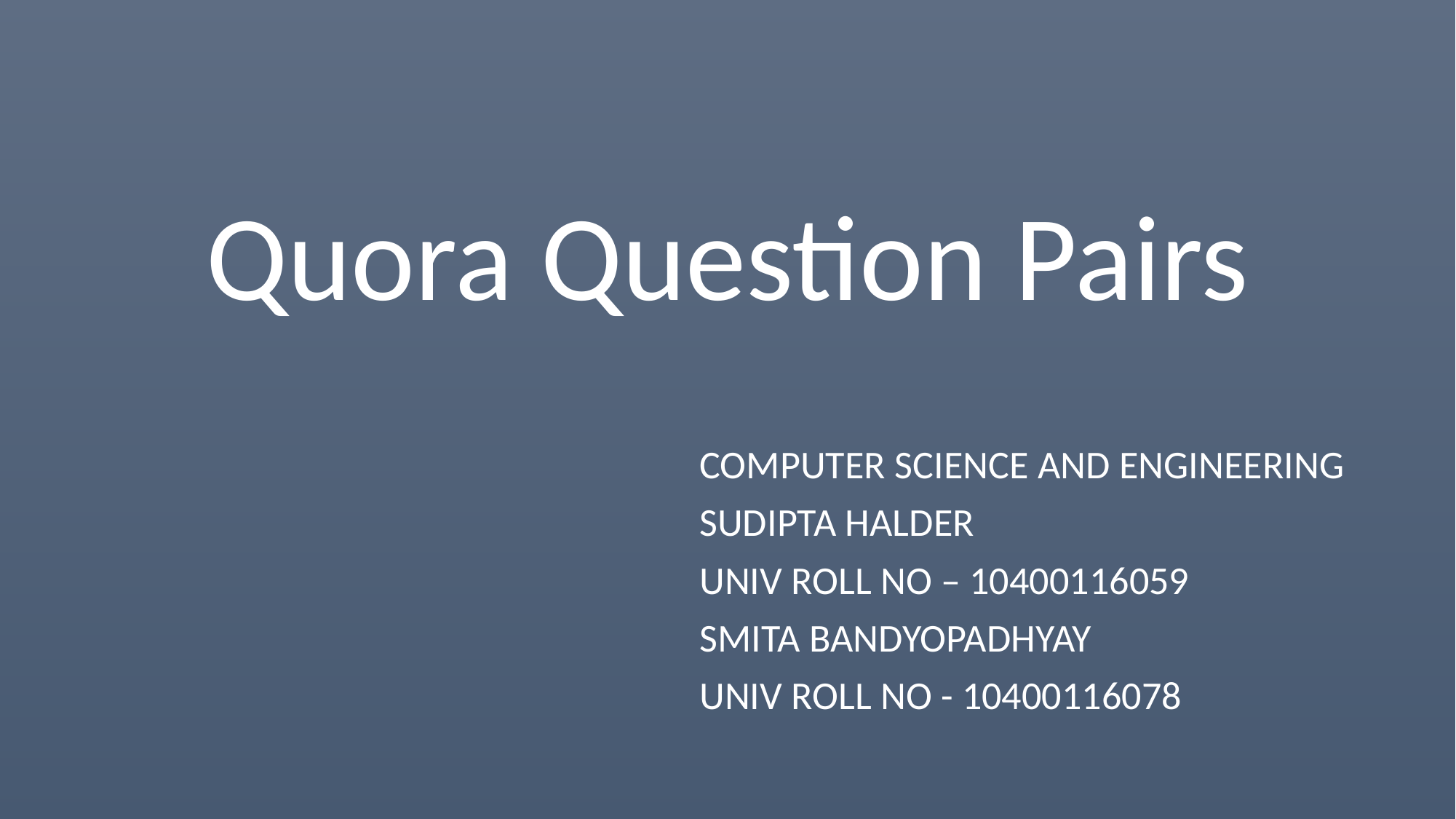

# Quora Question Pairs
COMPUTER SCIENCE AND ENGINEERING
SUDIPTA HALDER
UNIV ROLL NO – 10400116059
SMITA BANDYOPADHYAY
UNIV ROLL NO - 10400116078